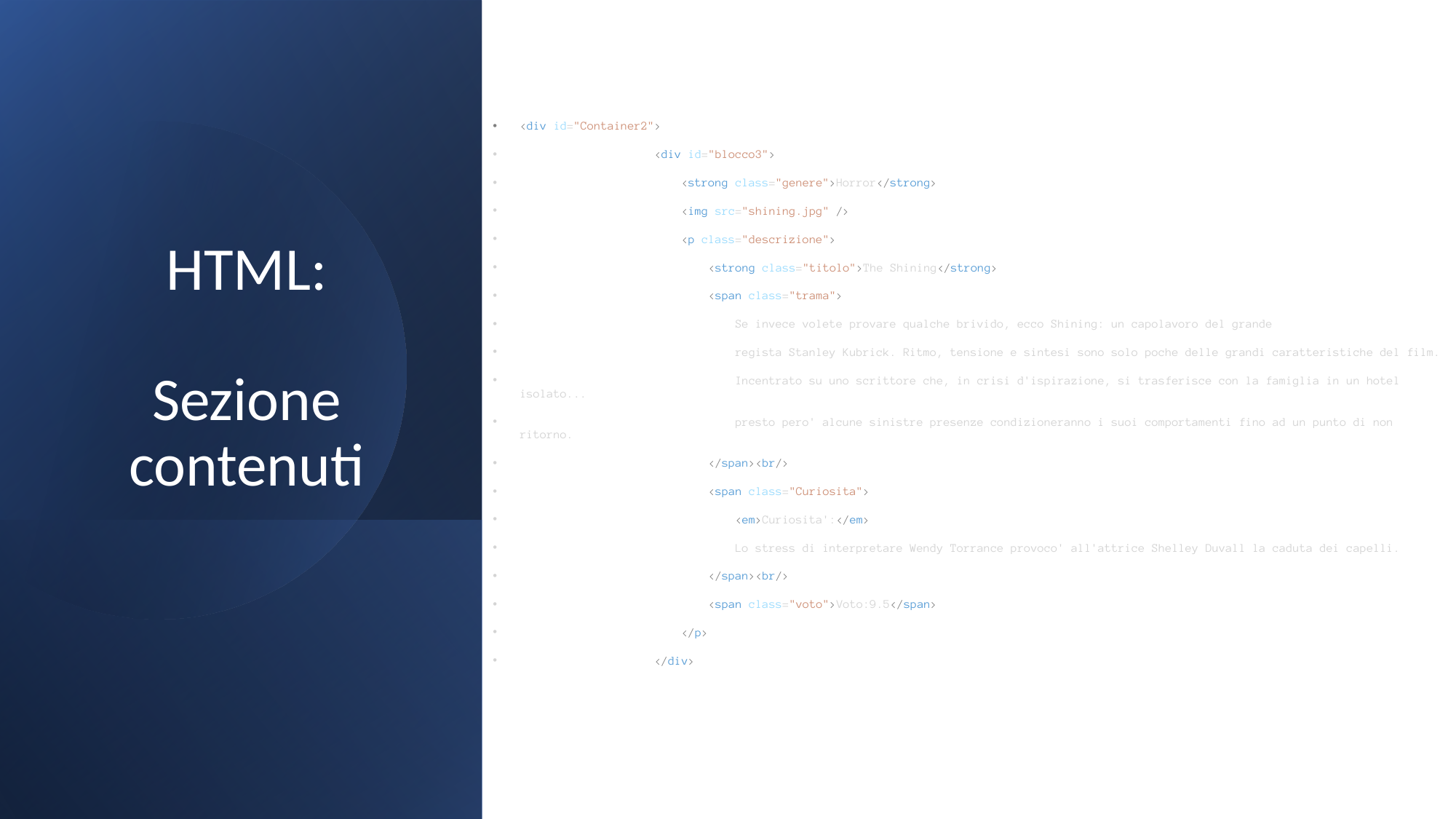

<div id="Container2">
                    <div id="blocco3">
                        <strong class="genere">Horror</strong>
                        <img src="shining.jpg" />
                        <p class="descrizione">
                            <strong class="titolo">The Shining</strong>
                            <span class="trama">
                                Se invece volete provare qualche brivido, ecco Shining: un capolavoro del grande
                                regista Stanley Kubrick. Ritmo, tensione e sintesi sono solo poche delle grandi caratteristiche del film.
                                Incentrato su uno scrittore che, in crisi d'ispirazione, si trasferisce con la famiglia in un hotel isolato...
                                presto pero' alcune sinistre presenze condizioneranno i suoi comportamenti fino ad un punto di non ritorno.
                            </span><br/>
                            <span class="Curiosita">
                                <em>Curiosita':</em>
                                Lo stress di interpretare Wendy Torrance provoco' all'attrice Shelley Duvall la caduta dei capelli.
                            </span><br/>
                            <span class="voto">Voto:9.5</span>
                        </p>
                    </div>

# HTML: Sezione contenuti